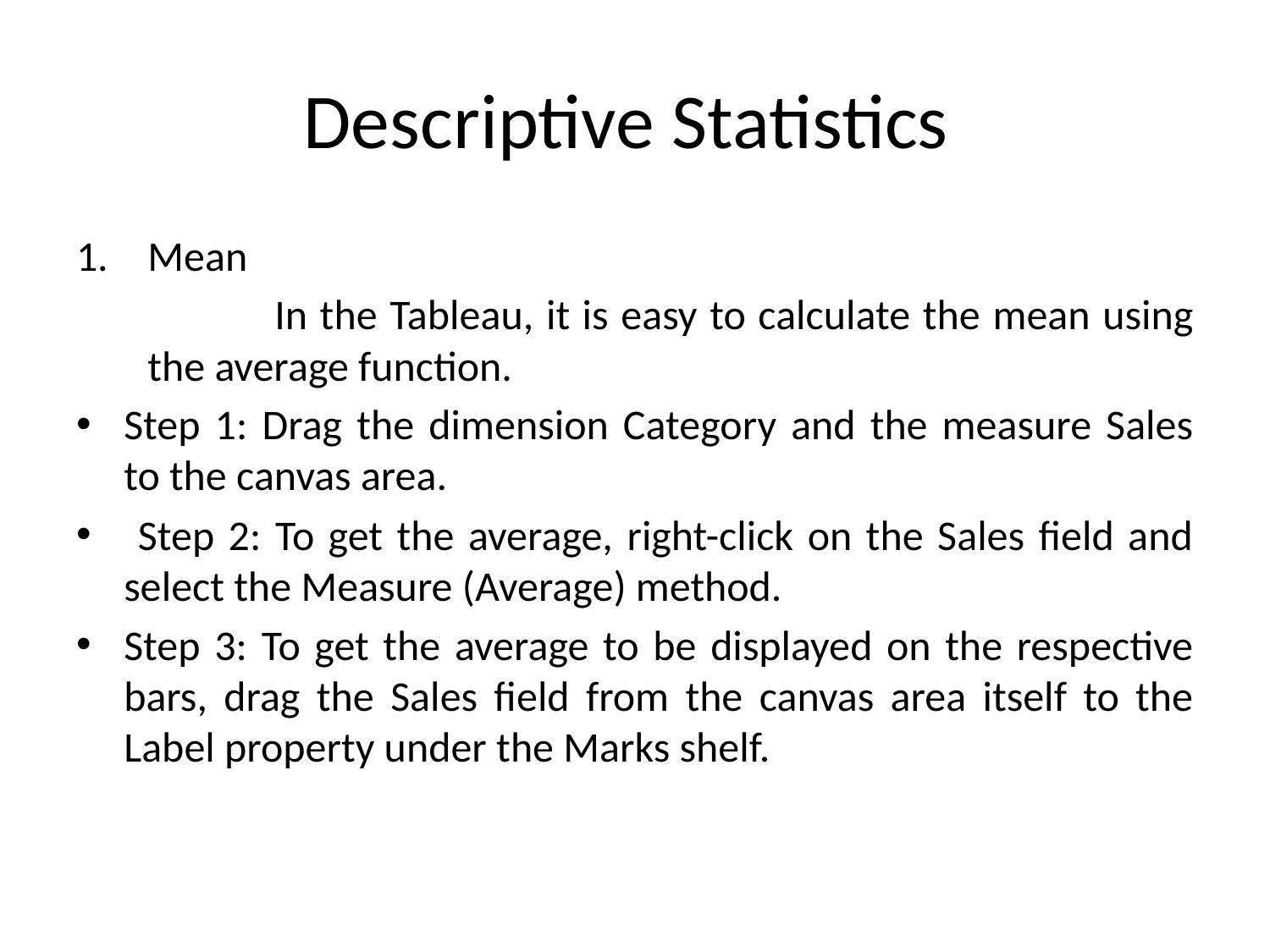

# Descriptive Statistics
Mean
		In the Tableau, it is easy to calculate the mean using the average function.
Step 1: Drag the dimension Category and the measure Sales to the canvas area.
 Step 2: To get the average, right-click on the Sales field and select the Measure (Average) method.
Step 3: To get the average to be displayed on the respective bars, drag the Sales field from the canvas area itself to the Label property under the Marks shelf.